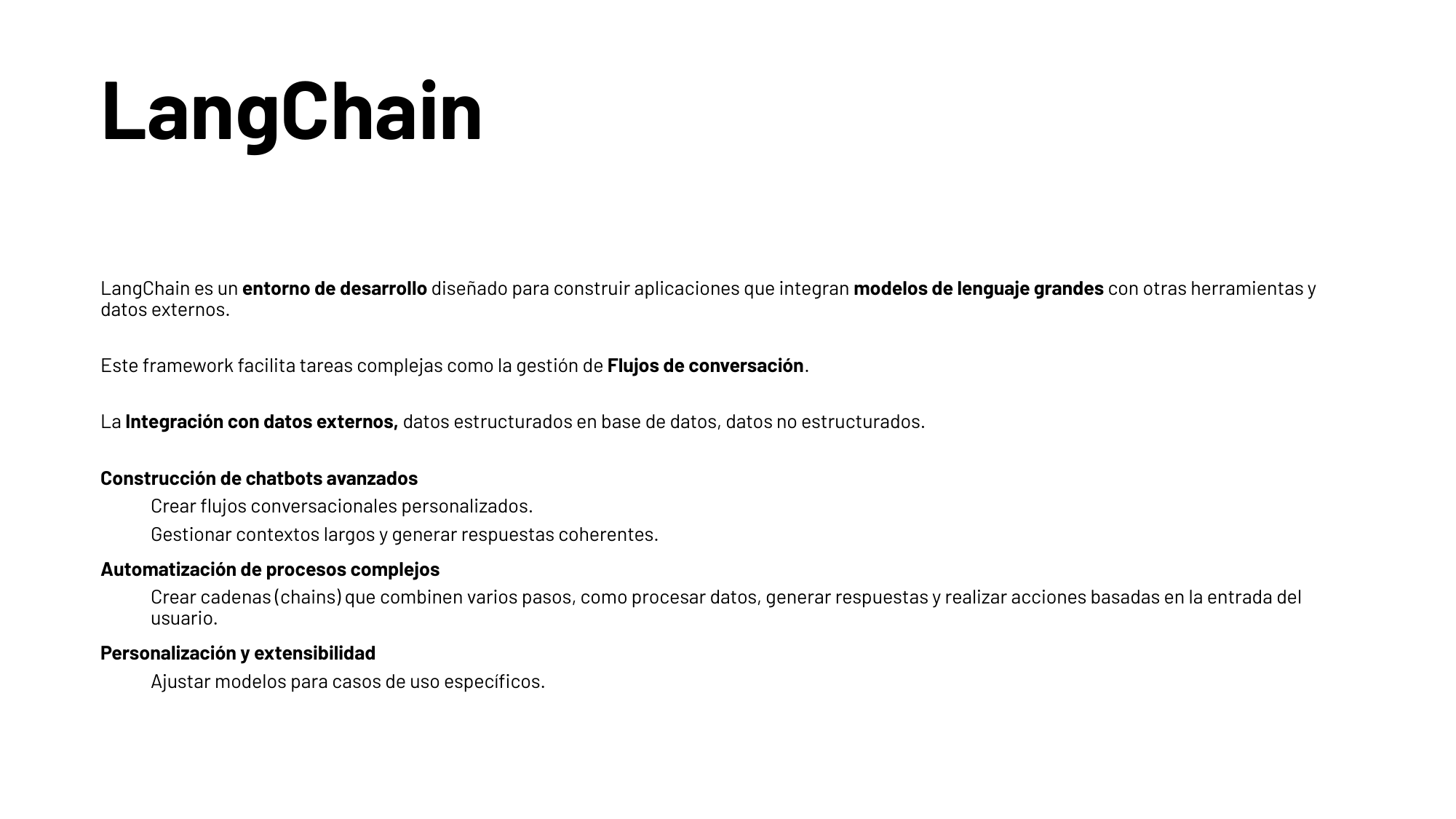

# LangChain

LangChain es un entorno de desarrollo diseñado para construir aplicaciones que integran modelos de lenguaje grandes con otras herramientas y datos externos.
Este framework facilita tareas complejas como la gestión de Flujos de conversación.
La Integración con datos externos, datos estructurados en base de datos, datos no estructurados.
Construcción de chatbots avanzados
Crear flujos conversacionales personalizados.
Gestionar contextos largos y generar respuestas coherentes.
Automatización de procesos complejos
Crear cadenas (chains) que combinen varios pasos, como procesar datos, generar respuestas y realizar acciones basadas en la entrada del usuario.
Personalización y extensibilidad
Ajustar modelos para casos de uso específicos.